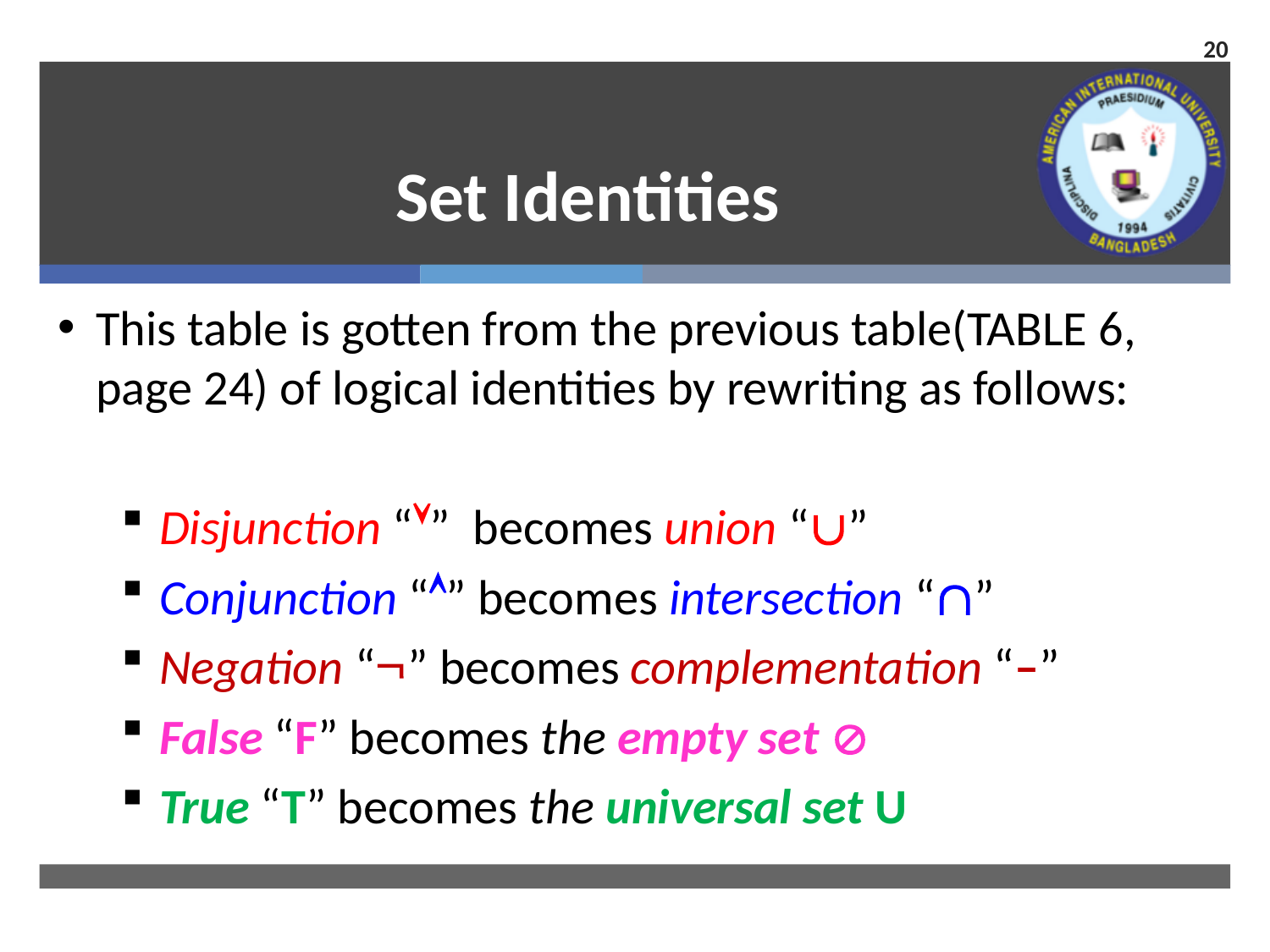

20
# Set Identities
This table is gotten from the previous table(TABLE 6, page 24) of logical identities by rewriting as follows:

Disjunction “∨”  becomes union “∪”
Conjunction “∧” becomes intersection “∩”
Negation “¬” becomes complementation “–”
False “F” becomes the empty set ∅
True “T” becomes the universal set U